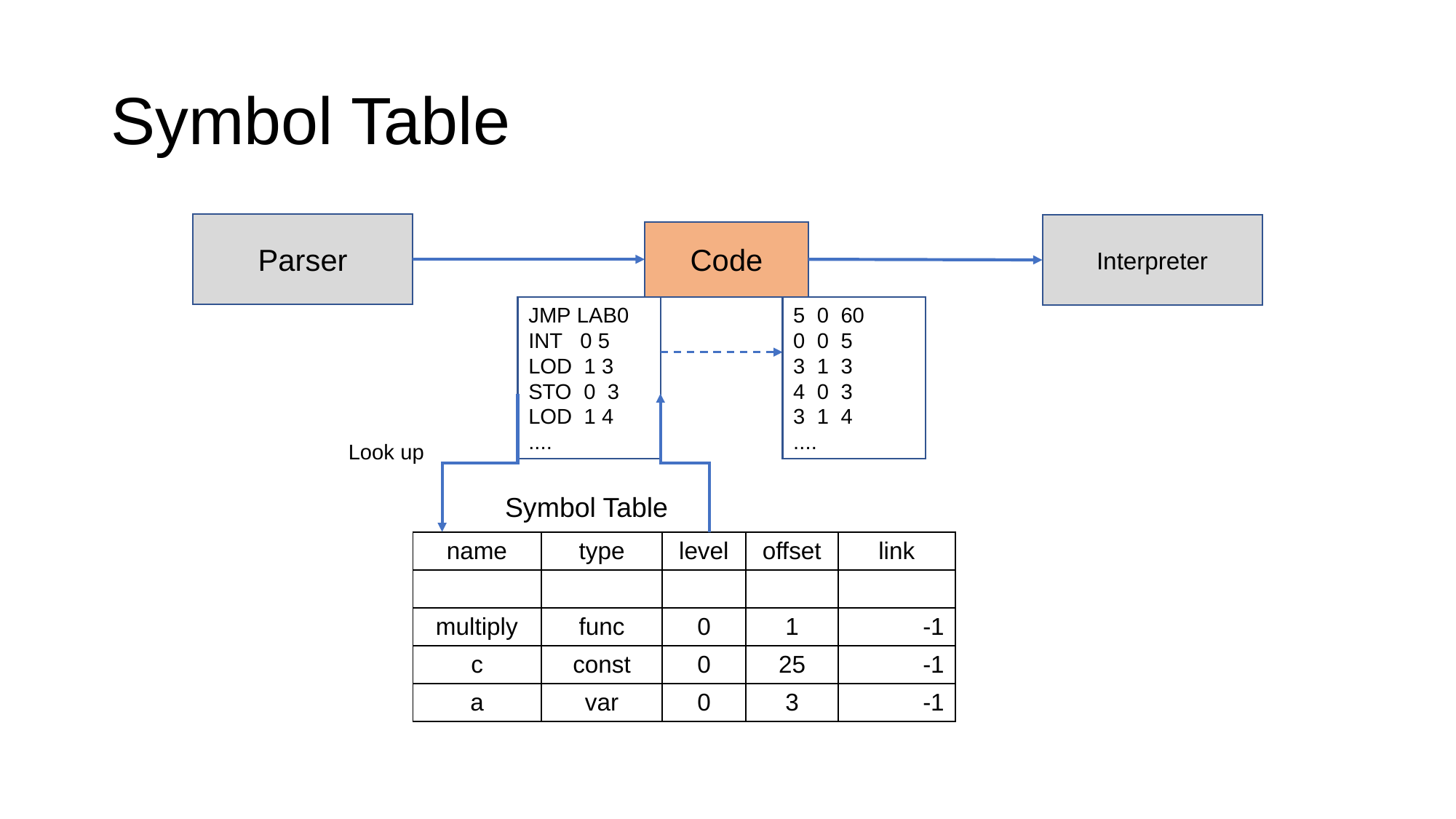

# Symbol Table
Parser
Interpreter
Code
JMP LAB0
INT   0 5
LOD  1 3
STO  0  3
LOD  1 4
....
5  0  60
0  0  5
3  1  3
4  0  3
3  1  4
....
Look up
Symbol Table
| name | type | level | offset | link |
| --- | --- | --- | --- | --- |
|  |  |  |  |  |
| multiply | func | 0 | 1 | -1 |
| c | const | 0 | 25 | -1 |
| a | var | 0 | 3 | -1 |